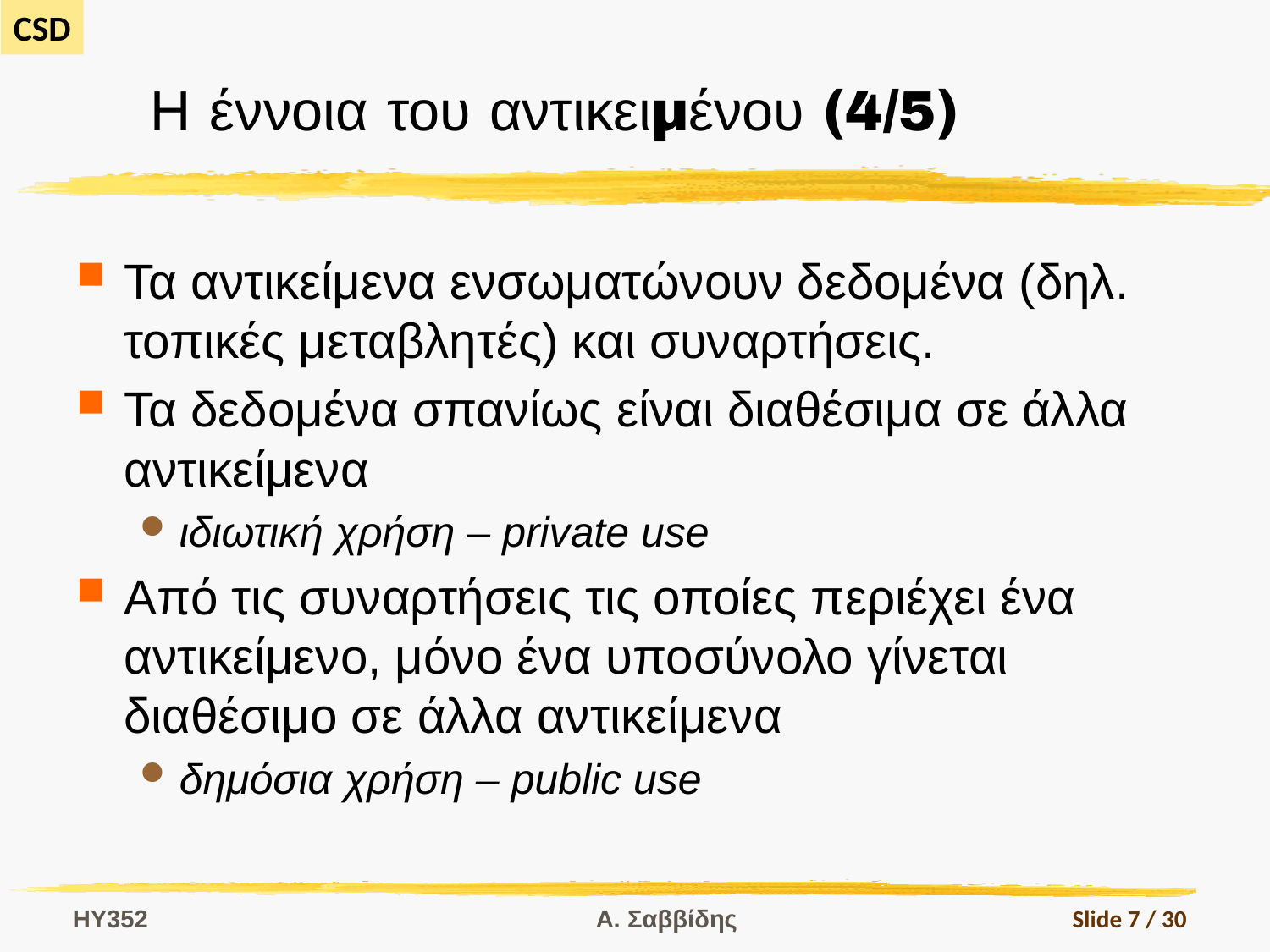

# Η έννοια του αντικειμένου (4/5)
Τα αντικείμενα ενσωματώνουν δεδομένα (δηλ. τοπικές μεταβλητές) και συναρτήσεις.
Τα δεδομένα σπανίως είναι διαθέσιμα σε άλλα αντικείμενα
ιδιωτική χρήση – private use
Από τις συναρτήσεις τις οποίες περιέχει ένα αντικείμενο, μόνο ένα υποσύνολο γίνεται διαθέσιμο σε άλλα αντικείμενα
δημόσια χρήση – public use
HY352
Α. Σαββίδης
Slide 7 / 30